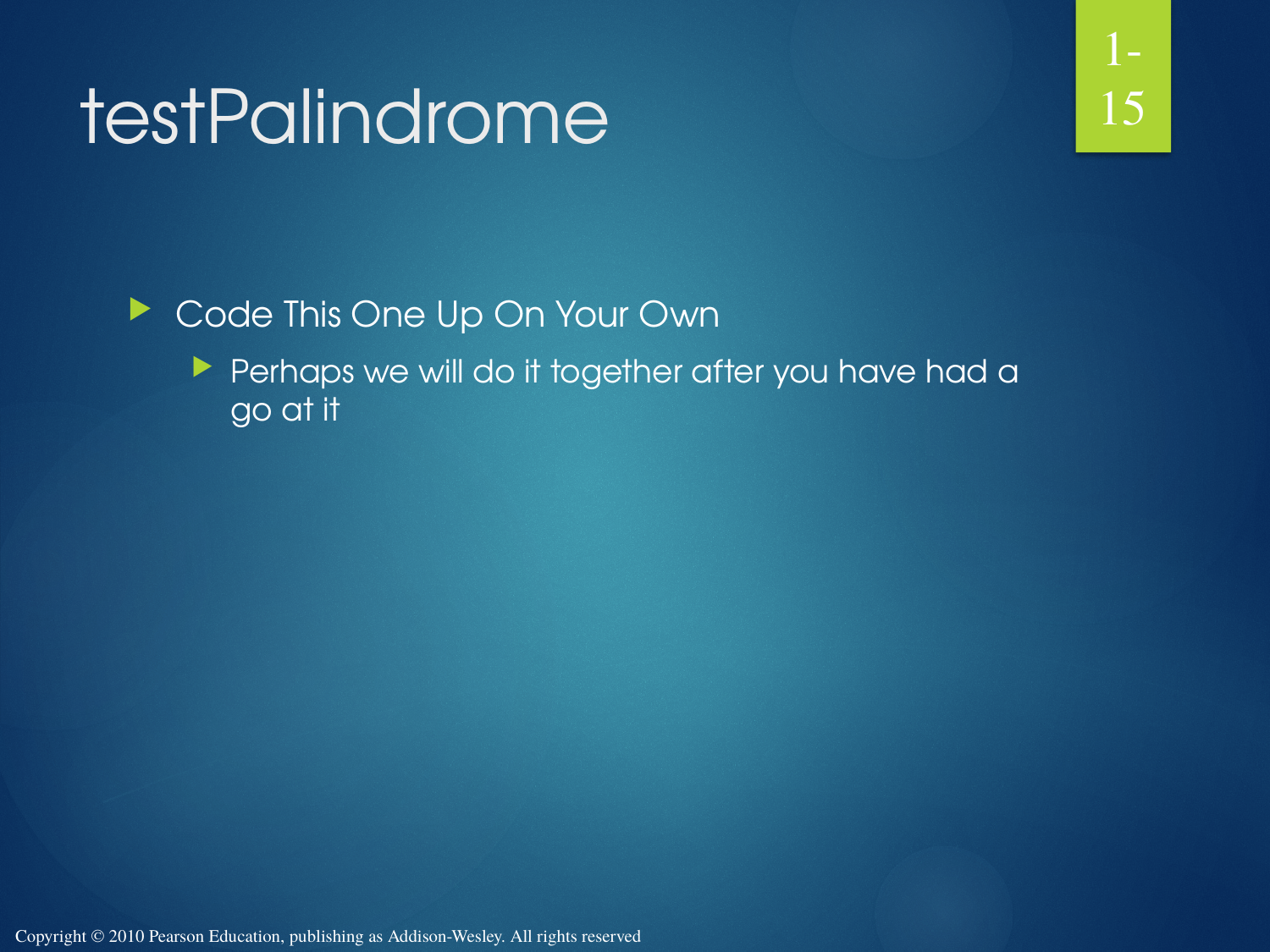

1-15
# testPalindrome
Code This One Up On Your Own
Perhaps we will do it together after you have had a go at it